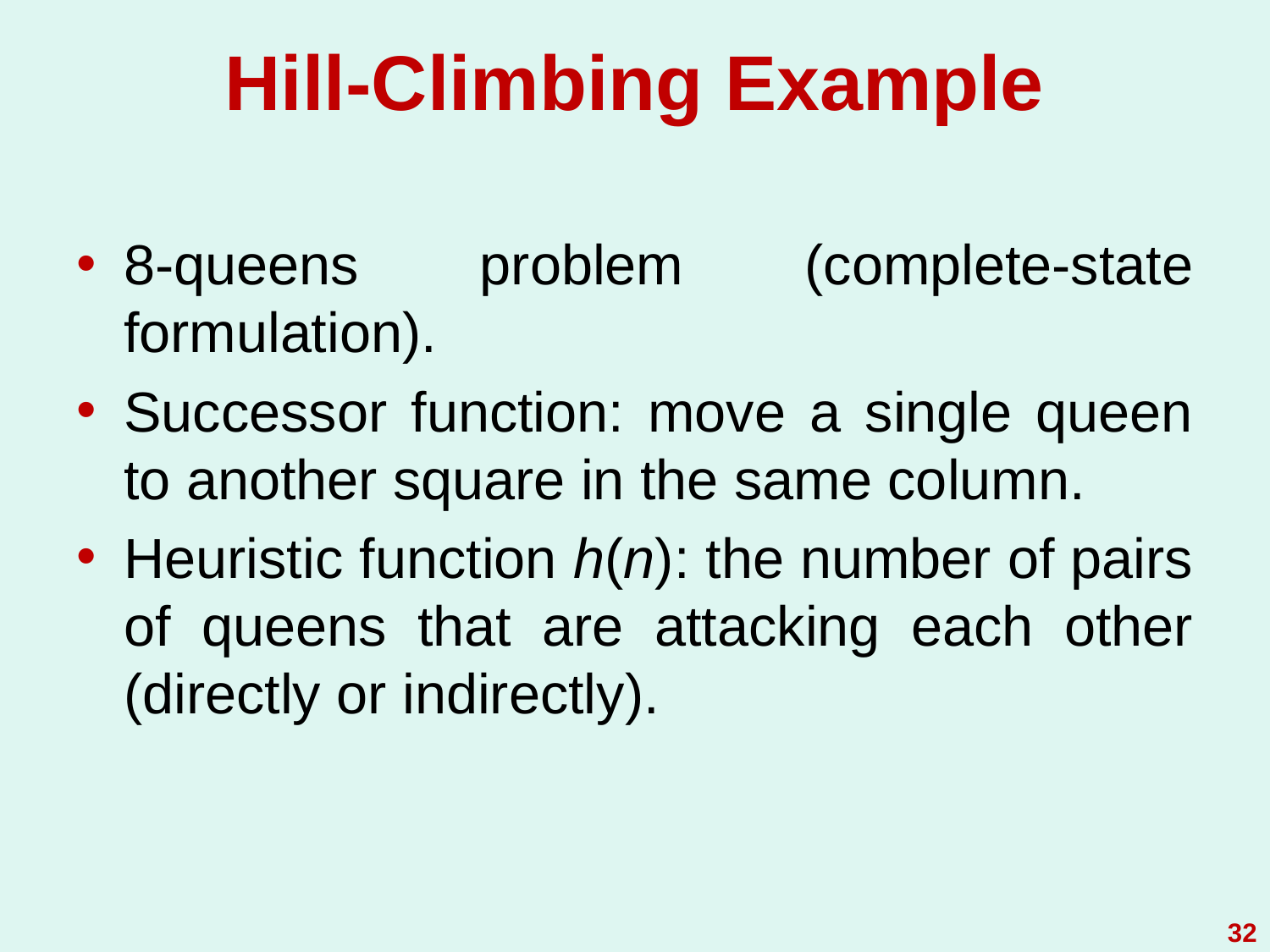

# Hill-Climbing Example
8-queens problem (complete-state formulation).
Successor function: move a single queen to another square in the same column.
Heuristic function h(n): the number of pairs of queens that are attacking each other (directly or indirectly).

32